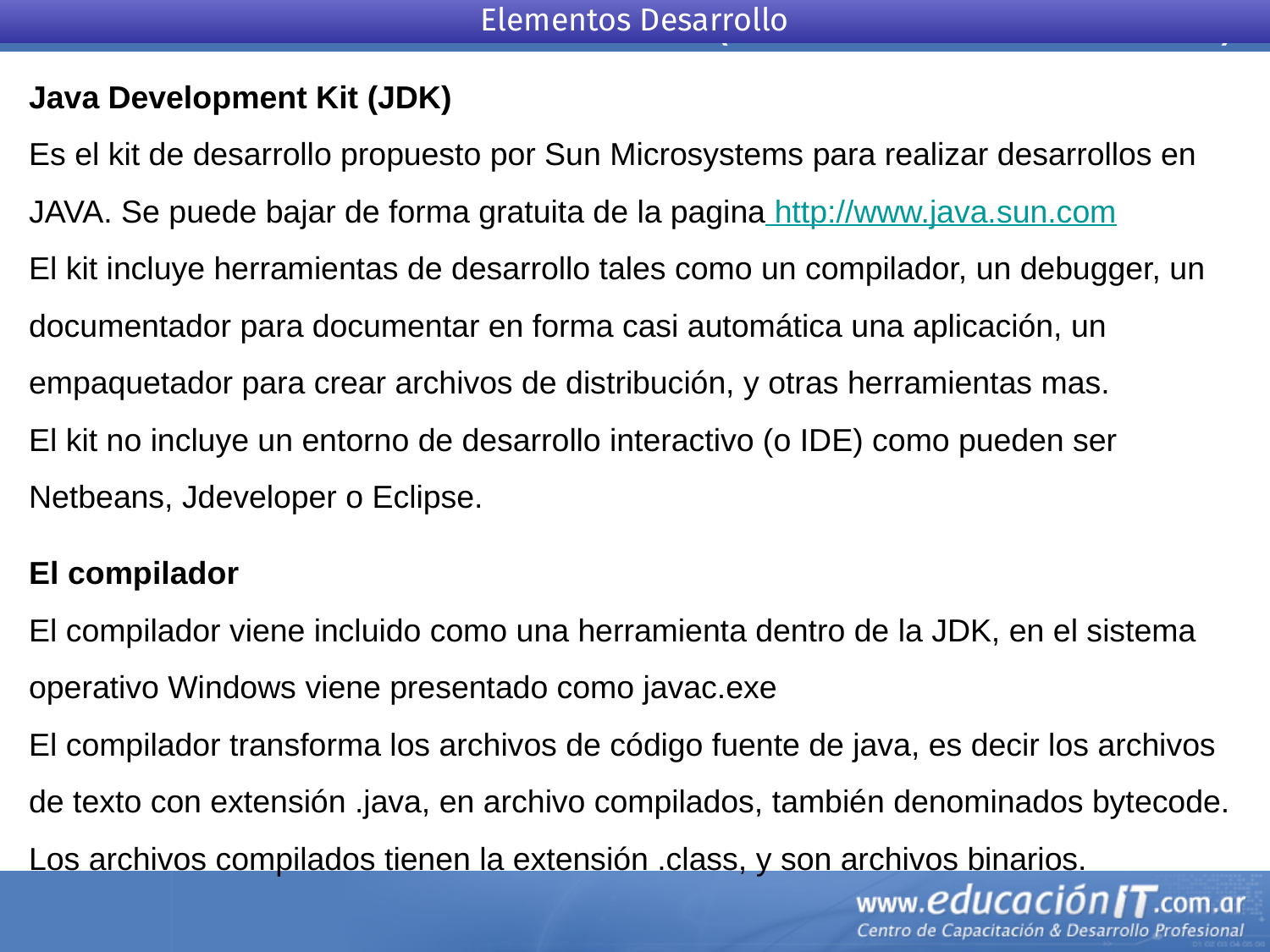

Elementos Desarrollo
Java Development Kit (JDK)
Es el kit de desarrollo propuesto por Sun Microsystems para realizar desarrollos en JAVA. Se puede bajar de forma gratuita de la pagina http://www.java.sun.com
El kit incluye herramientas de desarrollo tales como un compilador, un debugger, un documentador para documentar en forma casi automática una aplicación, un empaquetador para crear archivos de distribución, y otras herramientas mas.
El kit no incluye un entorno de desarrollo interactivo (o IDE) como pueden ser Netbeans, Jdeveloper o Eclipse.

El compilador
El compilador viene incluido como una herramienta dentro de la JDK, en el sistema operativo Windows viene presentado como javac.exe
El compilador transforma los archivos de código fuente de java, es decir los archivos de texto con extensión .java, en archivo compilados, también denominados bytecode. Los archivos compilados tienen la extensión .class, y son archivos binarios.